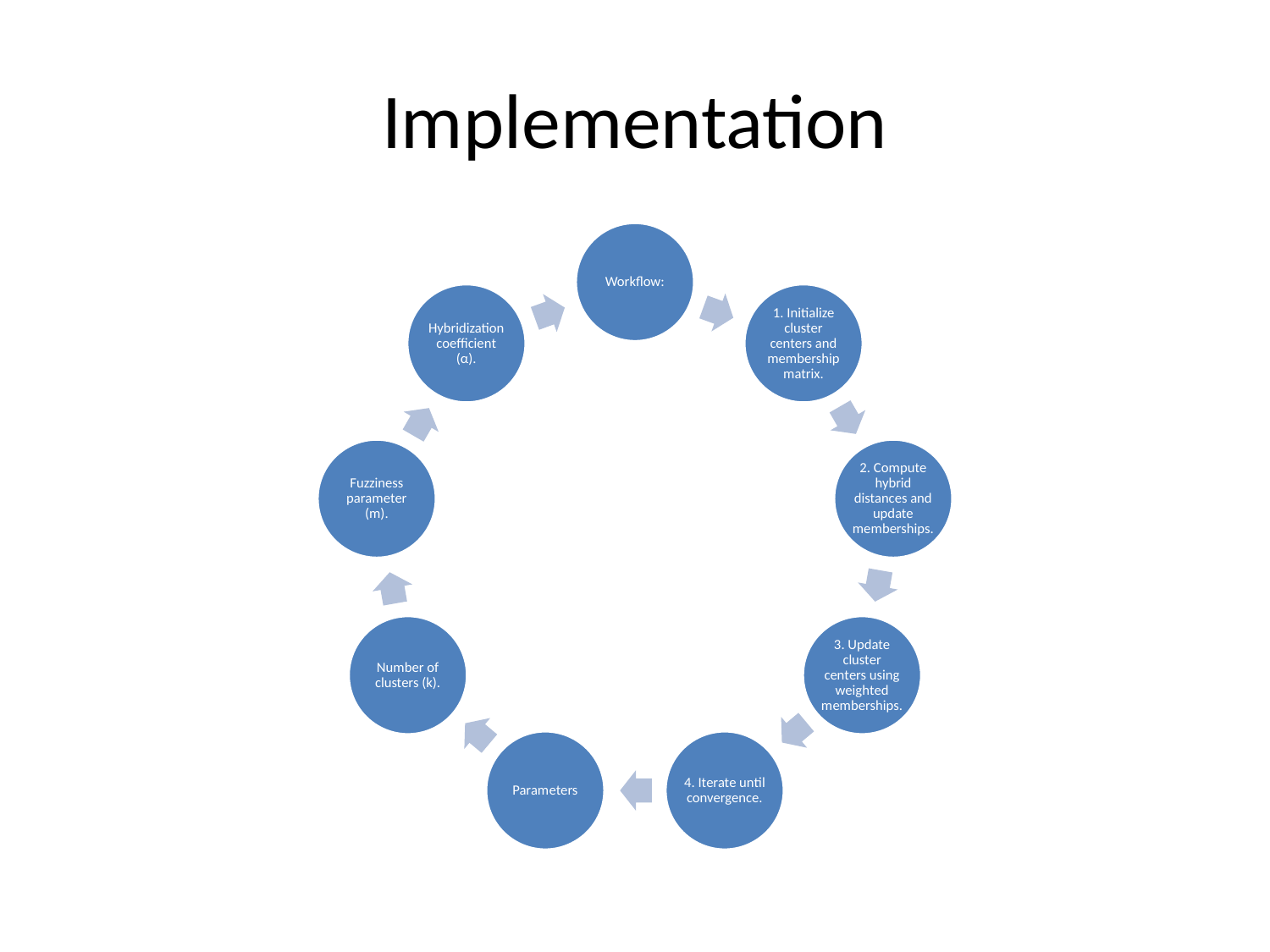

# Implementation
Workflow:

1. Initialize cluster centers and membership matrix.

2. Compute hybrid distances and update memberships.

3. Update cluster centers using weighted memberships.

4. Iterate until convergence.

Parameters

Number of clusters (k).

Fuzziness parameter (m).

Hybridization coefficient (α).